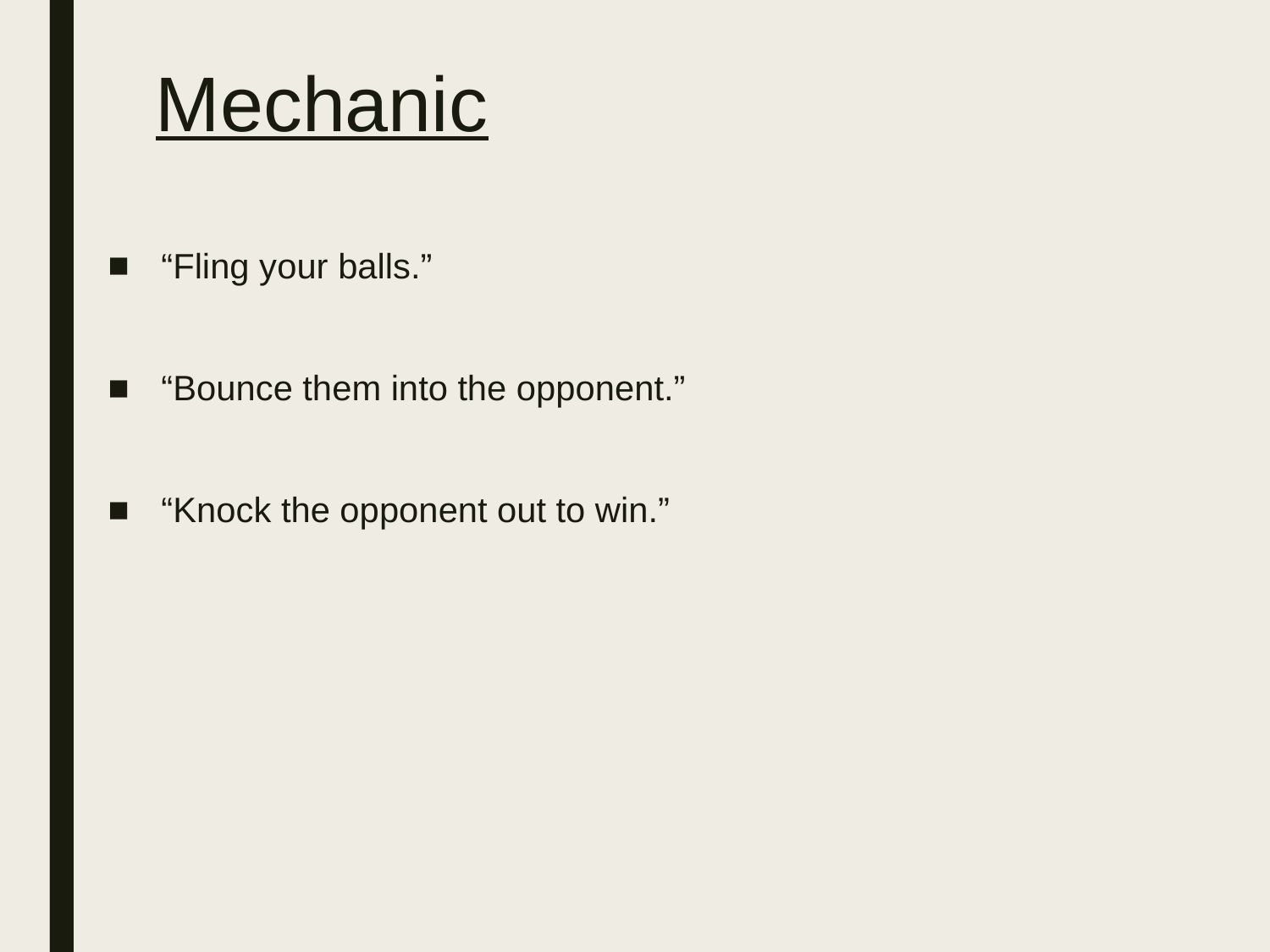

# Mechanic
“Fling your balls.”

“Bounce them into the opponent.”

“Knock the opponent out to win.”